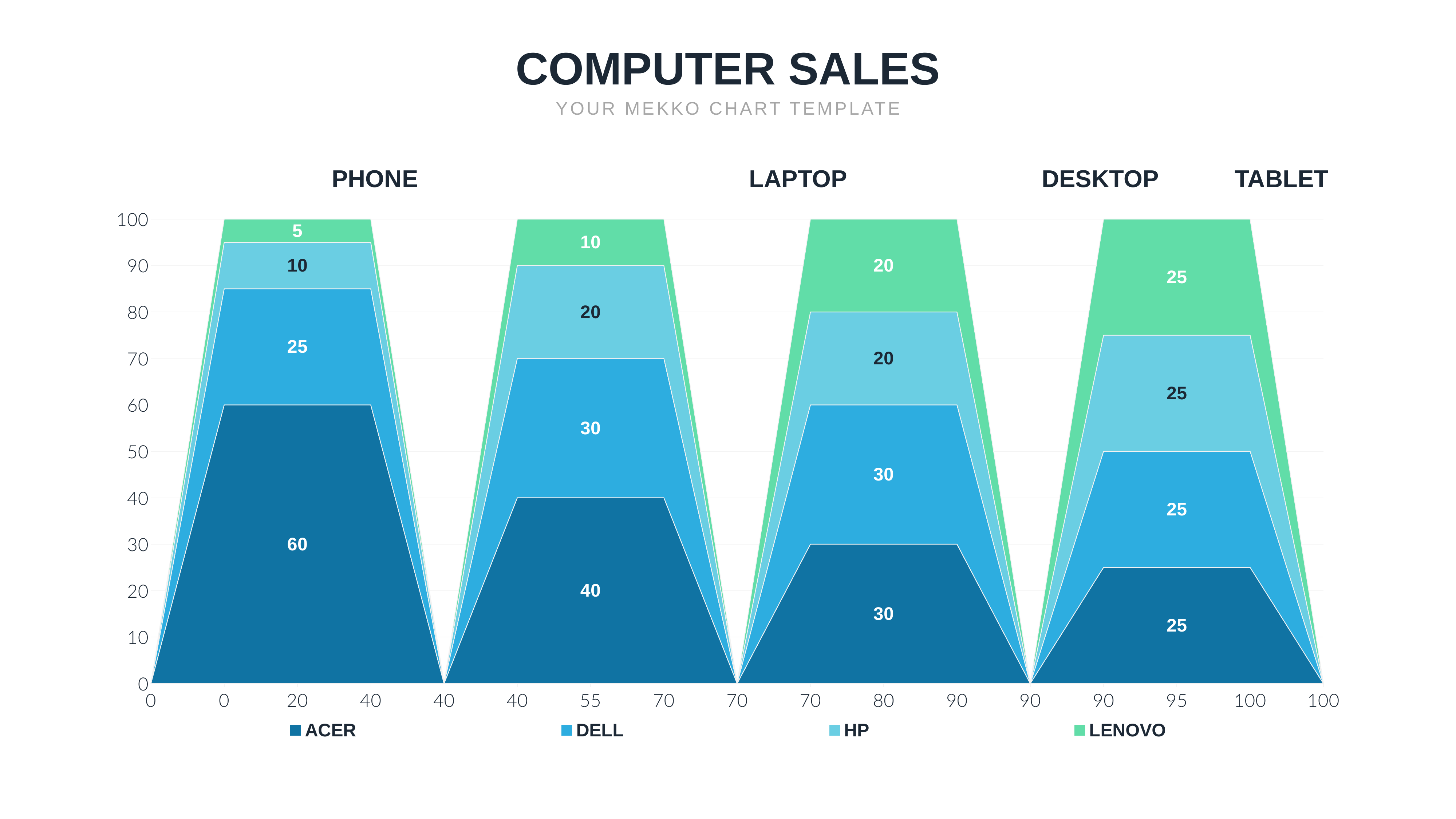

COMPUTER SALES
YOUR MEKKO CHART TEMPLATE
PHONE
LAPTOP
DESKTOP
TABLET

### Chart

| Category | ACER | DELL | HP | LENOVO |
|---|---|---|---|---|
| 0 | 0.0 | 0.0 | 0.0 | 0.0 |
| 0 | 60.0 | 25.0 | 10.0 | 5.0 |
| 20 | 60.0 | 25.0 | 10.0 | 5.0 |
| 40 | 60.0 | 25.0 | 10.0 | 5.0 |
| 40 | 0.0 | 0.0 | 0.0 | 0.0 |
| 40 | 40.0 | 30.0 | 20.0 | 10.0 |
| 55 | 40.0 | 30.0 | 20.0 | 10.0 |
| 70 | 40.0 | 30.0 | 20.0 | 10.0 |
| 70 | 0.0 | 0.0 | 0.0 | 0.0 |
| 70 | 30.0 | 30.0 | 20.0 | 20.0 |
| 80 | 30.0 | 30.0 | 20.0 | 20.0 |
| 90 | 30.0 | 30.0 | 20.0 | 20.0 |
| 90 | 0.0 | 0.0 | 0.0 | 0.0 |
| 90 | 25.0 | 25.0 | 25.0 | 25.0 |
| 95 | 25.0 | 25.0 | 25.0 | 25.0 |
| 100 | 25.0 | 25.0 | 25.0 | 25.0 |
| 100 | 0.0 | 0.0 | 0.0 | 0.0 |